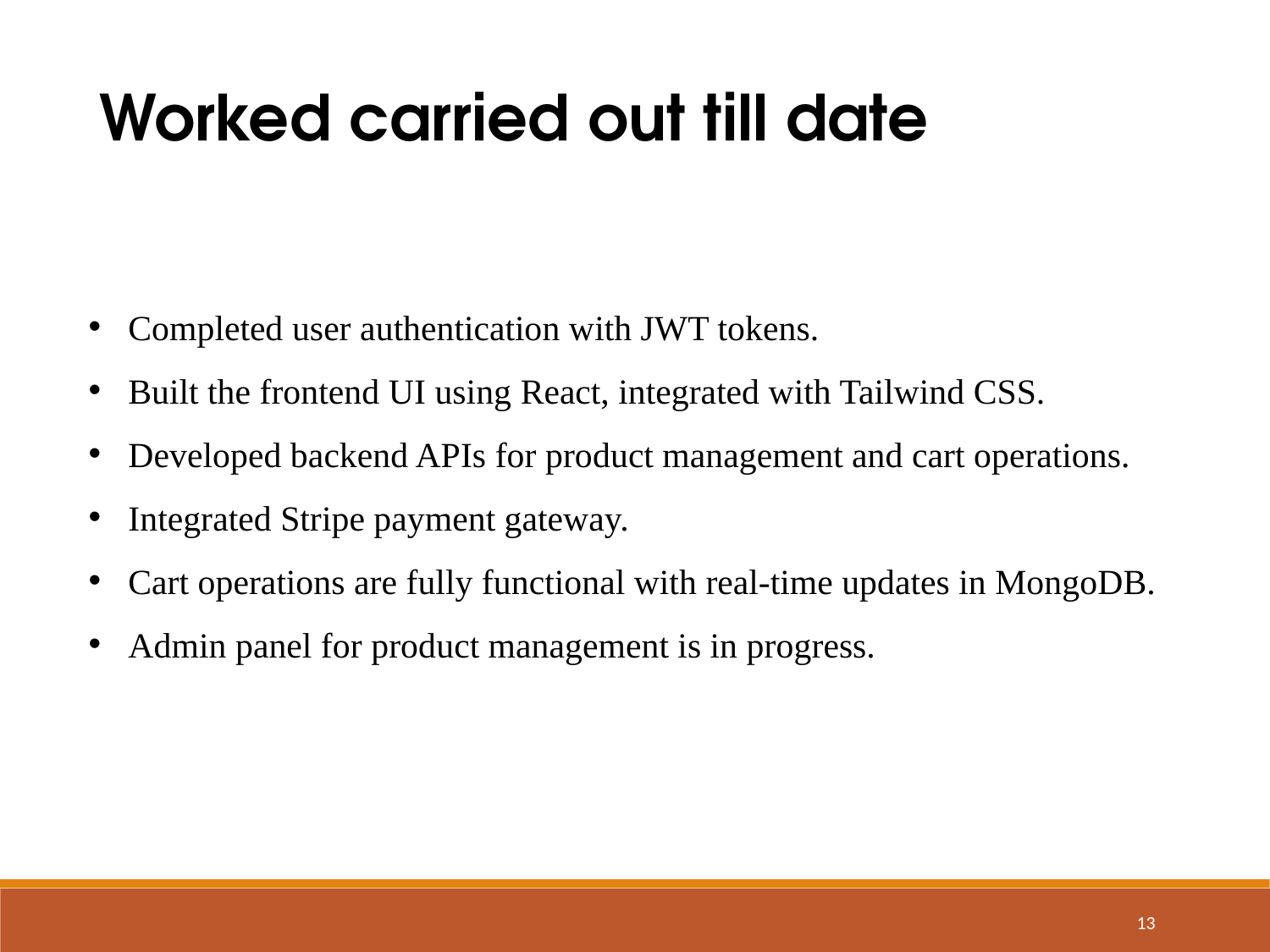

Worked carried out till date

Completed user authentication with JWT tokens.
Built the frontend UI using React, integrated with Tailwind CSS.
Developed backend APIs for product management and cart operations.
Integrated Stripe payment gateway.
Cart operations are fully functional with real-time updates in MongoDB.
Admin panel for product management is in progress.
13